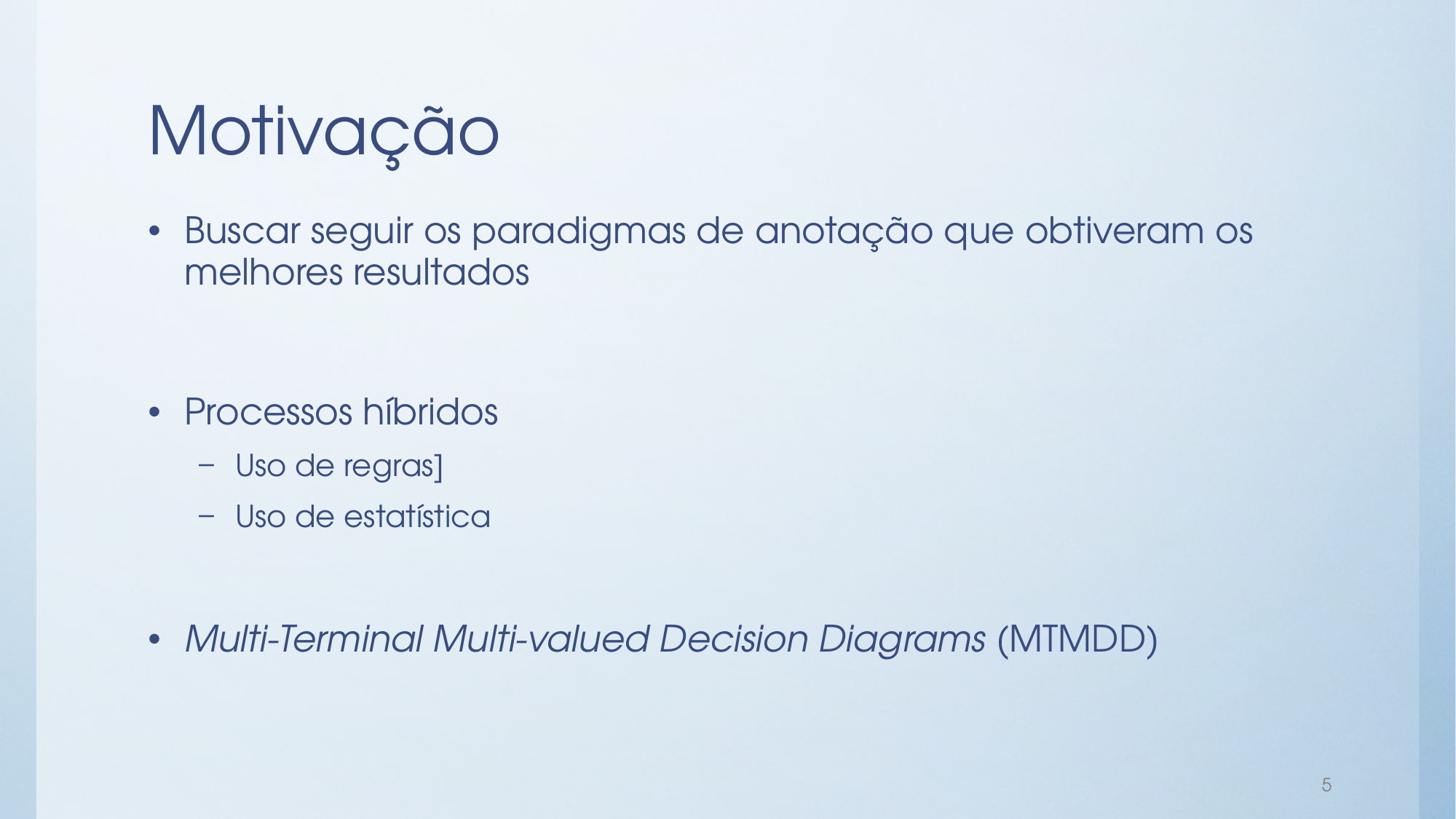

# Motivação
Buscar seguir os paradigmas de anotação que obtiveram os melhores resultados

Processos híbridos
Uso de regras]
Uso de estatística

Multi-Terminal Multi-valued Decision Diagrams (MTMDD)
5